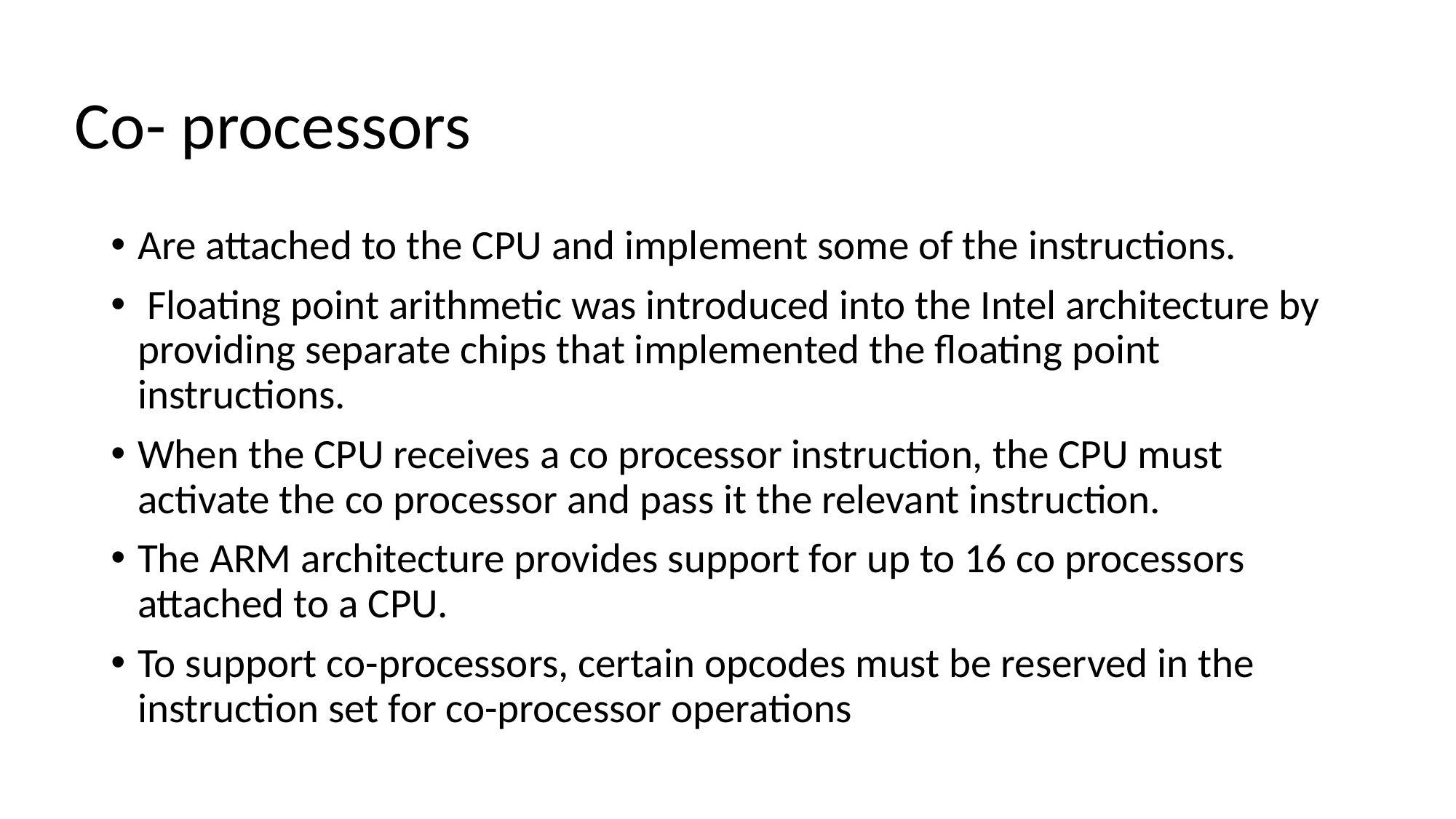

# Co- processors
Are attached to the CPU and implement some of the instructions.
 Floating point arithmetic was introduced into the Intel architecture by providing separate chips that implemented the floating point instructions.
When the CPU receives a co processor instruction, the CPU must activate the co processor and pass it the relevant instruction.
The ARM architecture provides support for up to 16 co processors attached to a CPU.
To support co-processors, certain opcodes must be reserved in the instruction set for co-processor operations